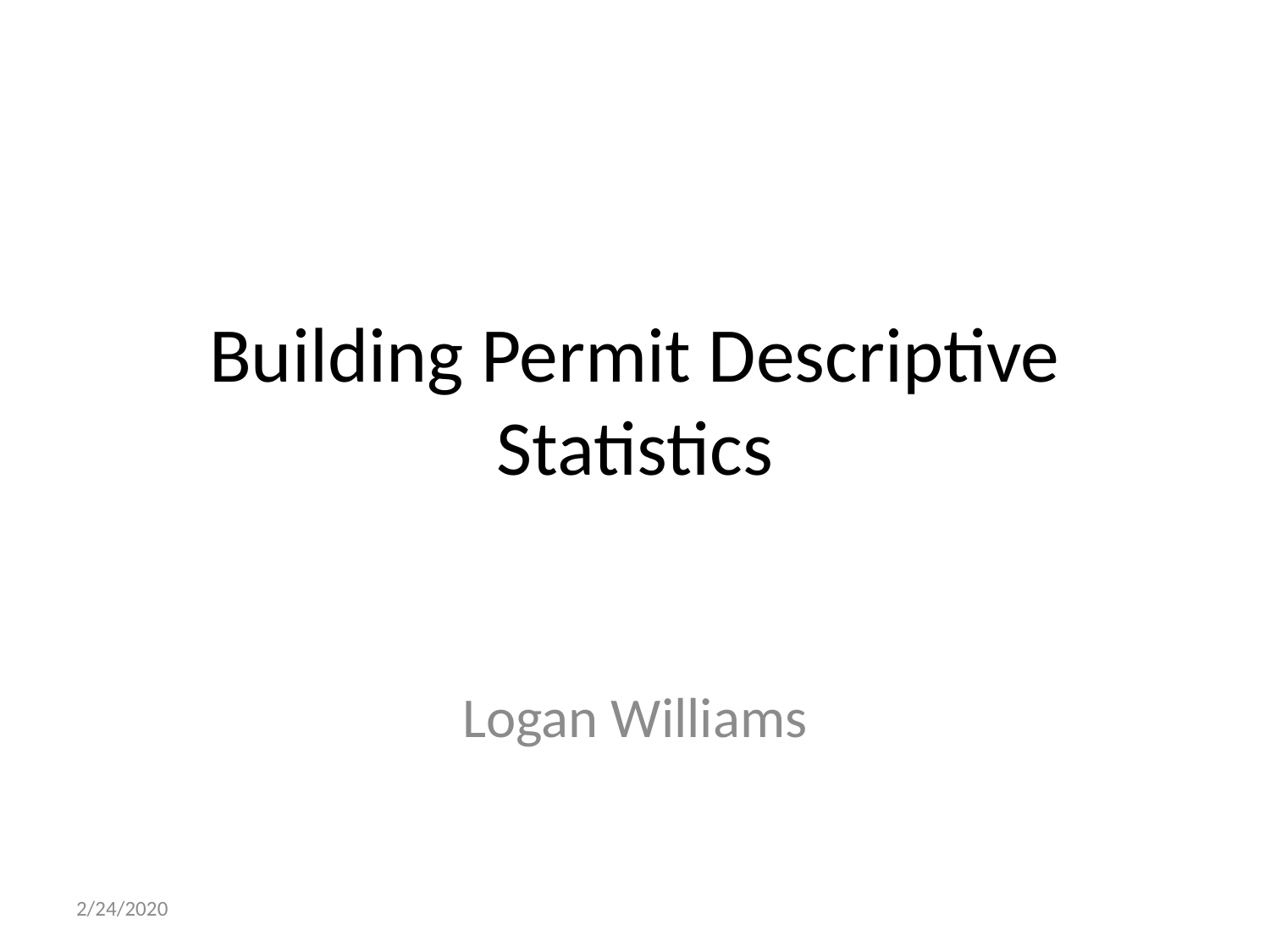

# Building Permit Descriptive Statistics
Logan Williams
2/24/2020